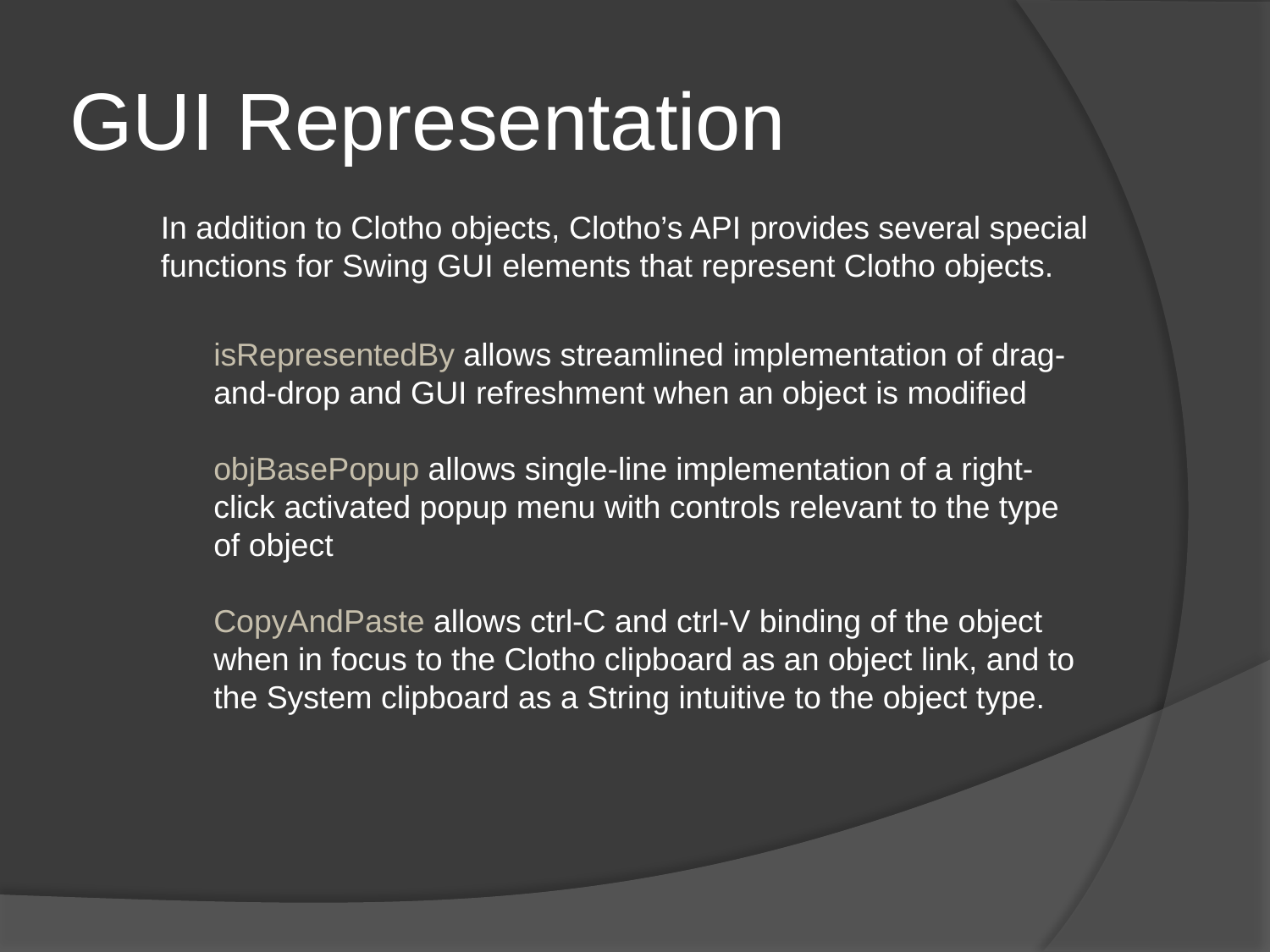

# GUI Representation
In addition to Clotho objects, Clotho’s API provides several special functions for Swing GUI elements that represent Clotho objects.
isRepresentedBy allows streamlined implementation of drag-and-drop and GUI refreshment when an object is modified

objBasePopup allows single-line implementation of a right-click activated popup menu with controls relevant to the type of object

CopyAndPaste allows ctrl-C and ctrl-V binding of the object when in focus to the Clotho clipboard as an object link, and to the System clipboard as a String intuitive to the object type.